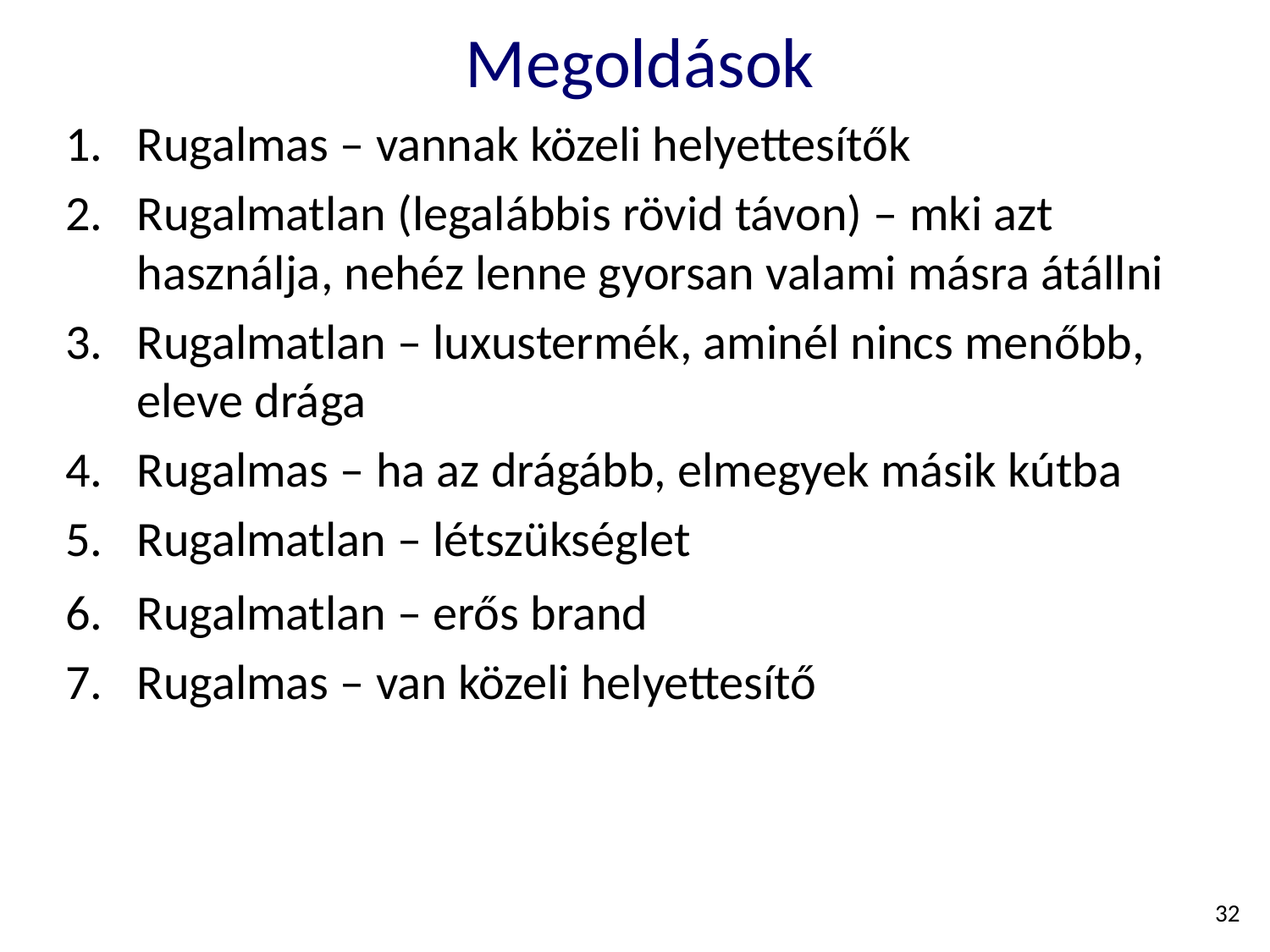

# Megoldások
Rugalmas – vannak közeli helyettesítők
Rugalmatlan (legalábbis rövid távon) – mki azt használja, nehéz lenne gyorsan valami másra átállni
Rugalmatlan – luxustermék, aminél nincs menőbb, eleve drága
Rugalmas – ha az drágább, elmegyek másik kútba
Rugalmatlan – létszükséglet
Rugalmatlan – erős brand
Rugalmas – van közeli helyettesítő
32